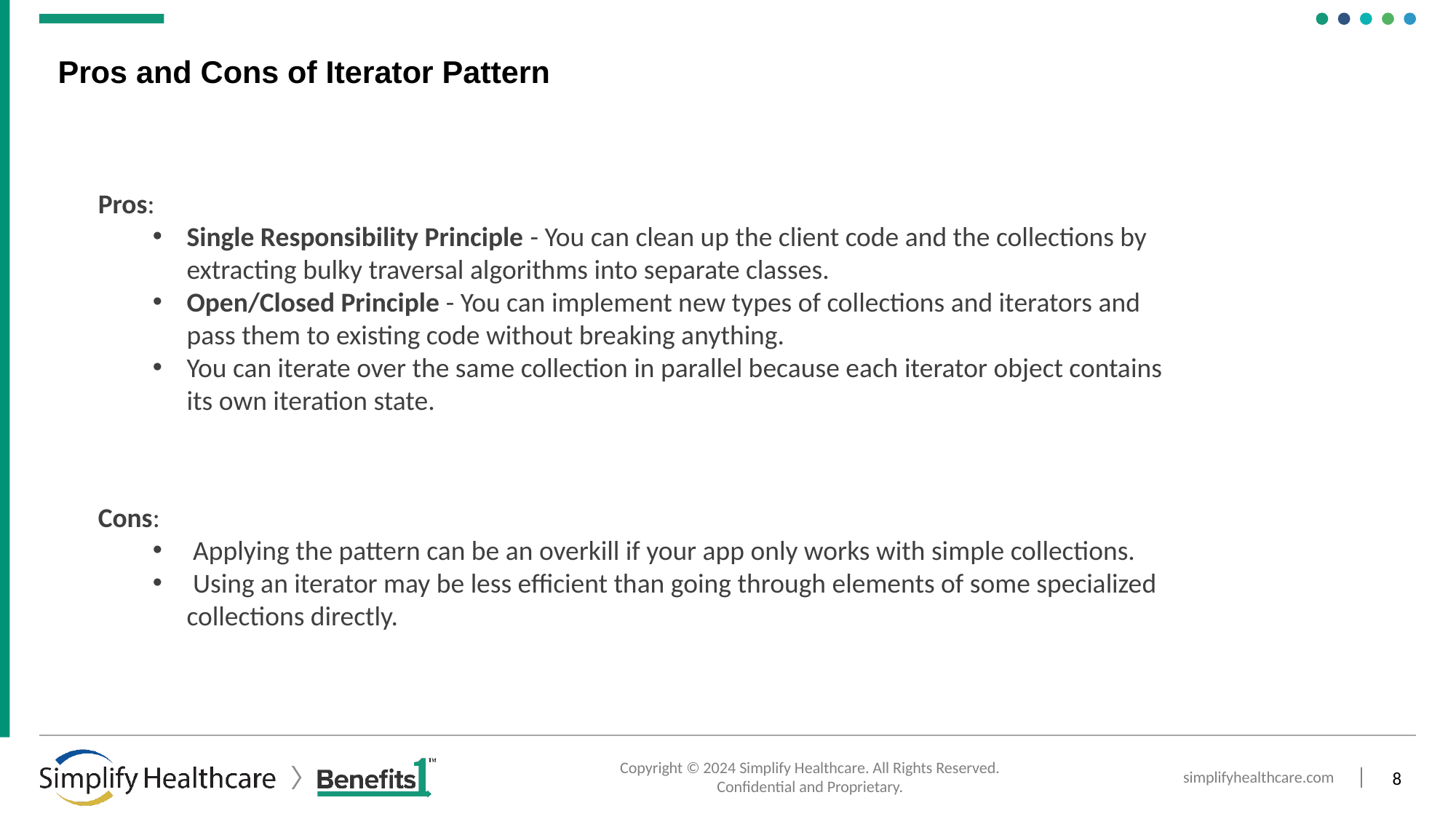

# Pros and Cons of Iterator Pattern
Pros:
Single Responsibility Principle - You can clean up the client code and the collections by extracting bulky traversal algorithms into separate classes.
Open/Closed Principle - You can implement new types of collections and iterators and pass them to existing code without breaking anything.
You can iterate over the same collection in parallel because each iterator object contains its own iteration state.
Cons:
 Applying the pattern can be an overkill if your app only works with simple collections.
 Using an iterator may be less efficient than going through elements of some specialized collections directly.